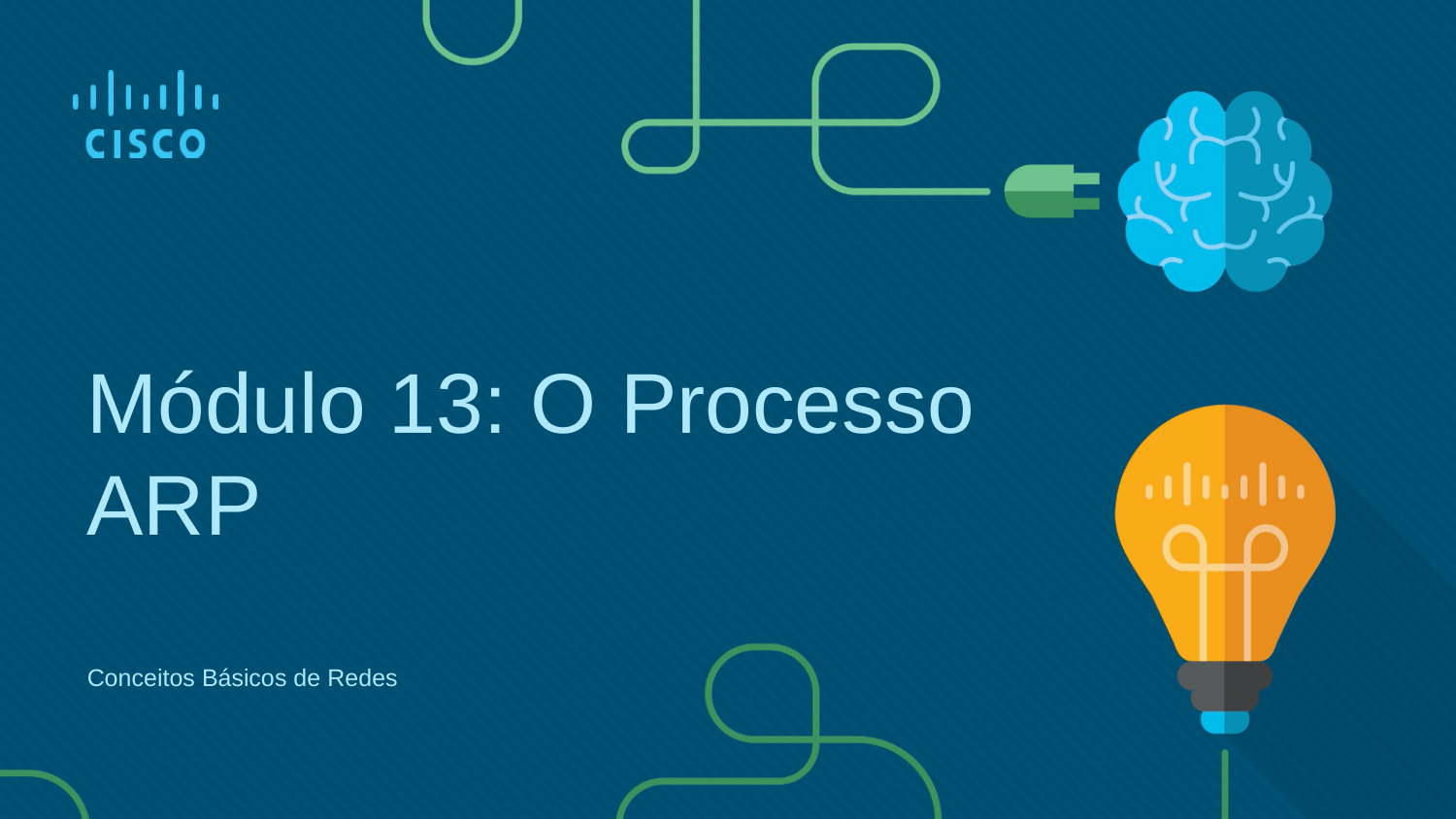

Módulo 13: O Processo ARP
Conceitos Básicos de Redes